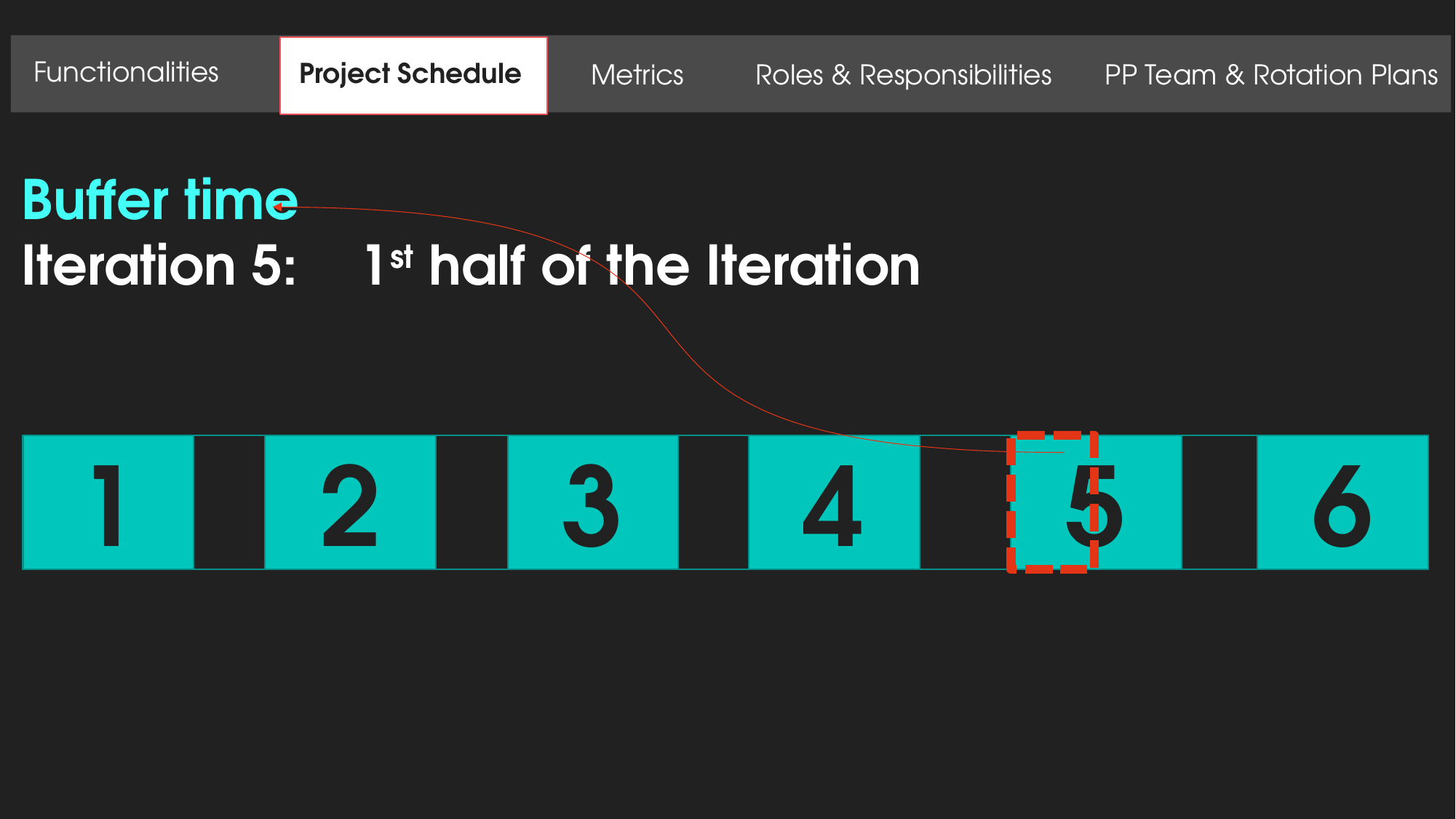

Functionalities
Project Schedule
Metrics
PP Team & Rotation Plans
Roles & Responsibilities
Buffer time
Iteration 5:    1st half of the Iteration
1

2
3
4
5
6